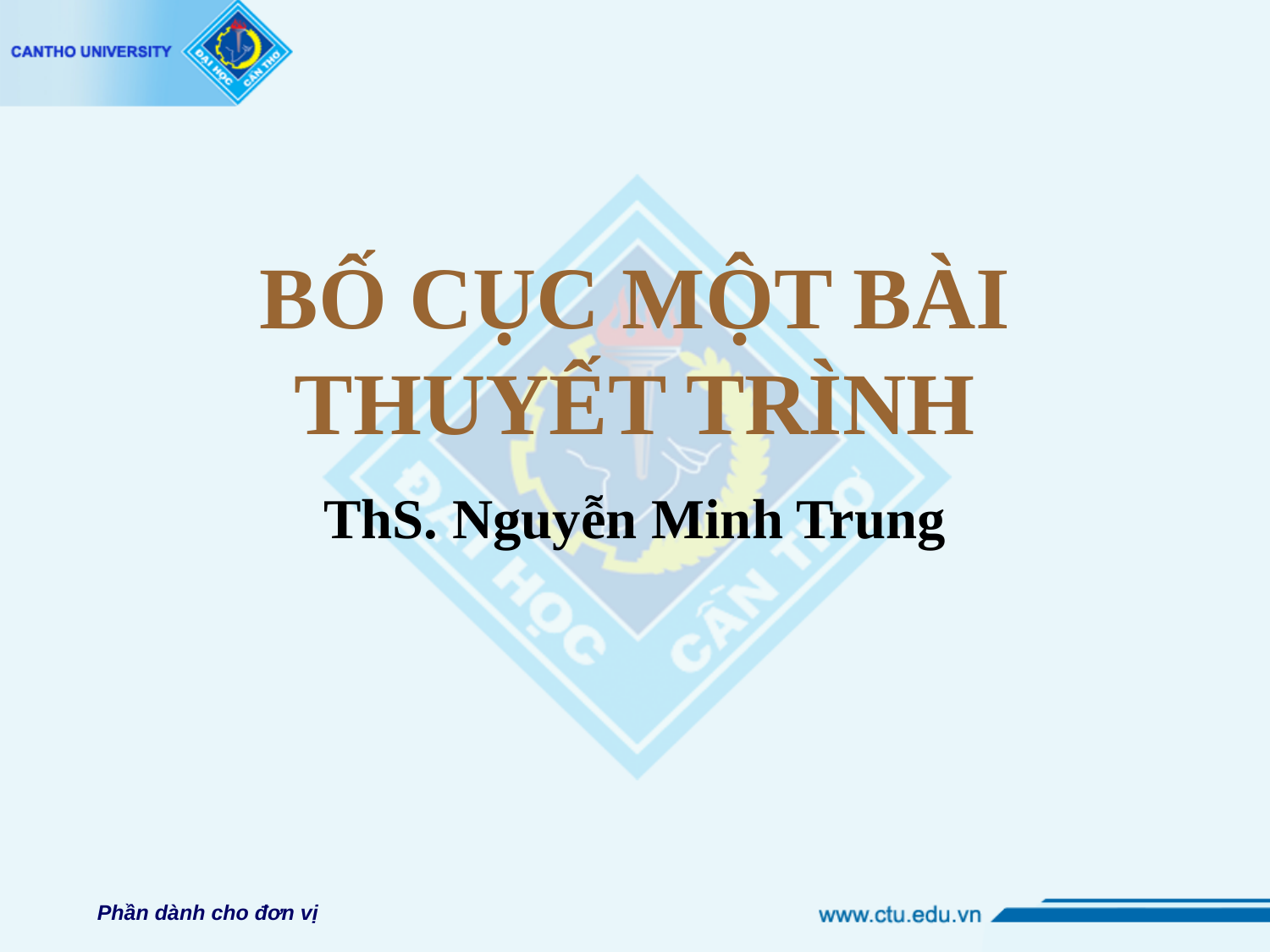

# BỐ CỤC MỘT BÀI THUYẾT TRÌNH
ThS. Nguyễn Minh Trung
Phần dành cho đơn vị